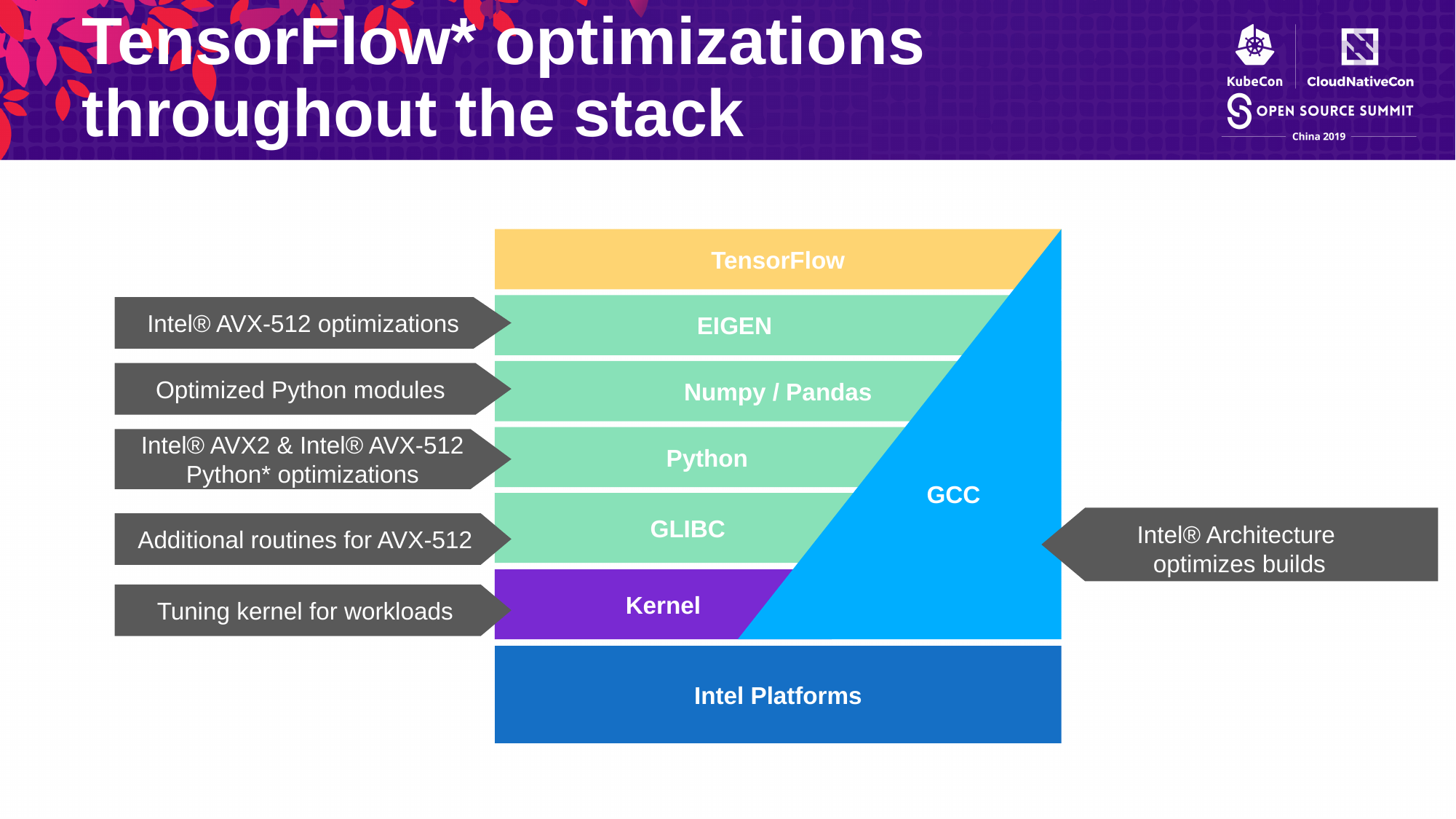

TensorFlow* optimizations
throughout the stack
TensorFlow
GCC
	             EIGEN
Intel® AVX-512 optimizations
Numpy / Pandas
Optimized Python modules
Python
Intel® AVX2 & Intel® AVX-512 Python* optimizations
GLIBC

Intel® Architecture  optimizes builds
Additional routines for AVX-512
Kernel
Tuning kernel for workloads
Intel Platforms